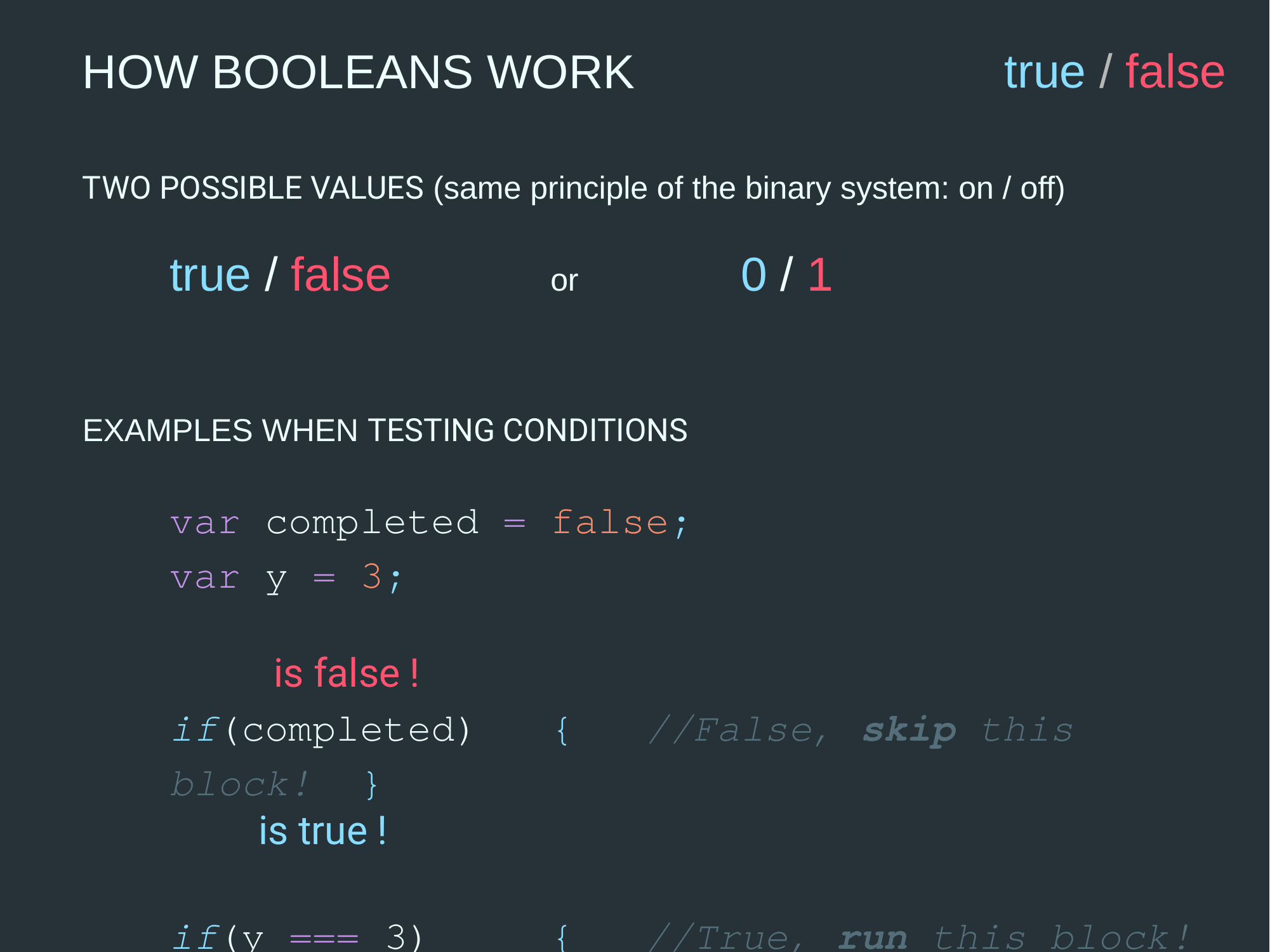

HOW BOOLEANS WORK
true / false
TWO POSSIBLE VALUES (same principle of the binary system: on / off)
true / false		or		0 / 1
EXAMPLES WHEN TESTING CONDITIONS

var completed = false;
var y = 3;

if(completed)	{	//False, skip this block!	}

if(y === 3)		{	//True, run this block! 	}

is false !
is true !